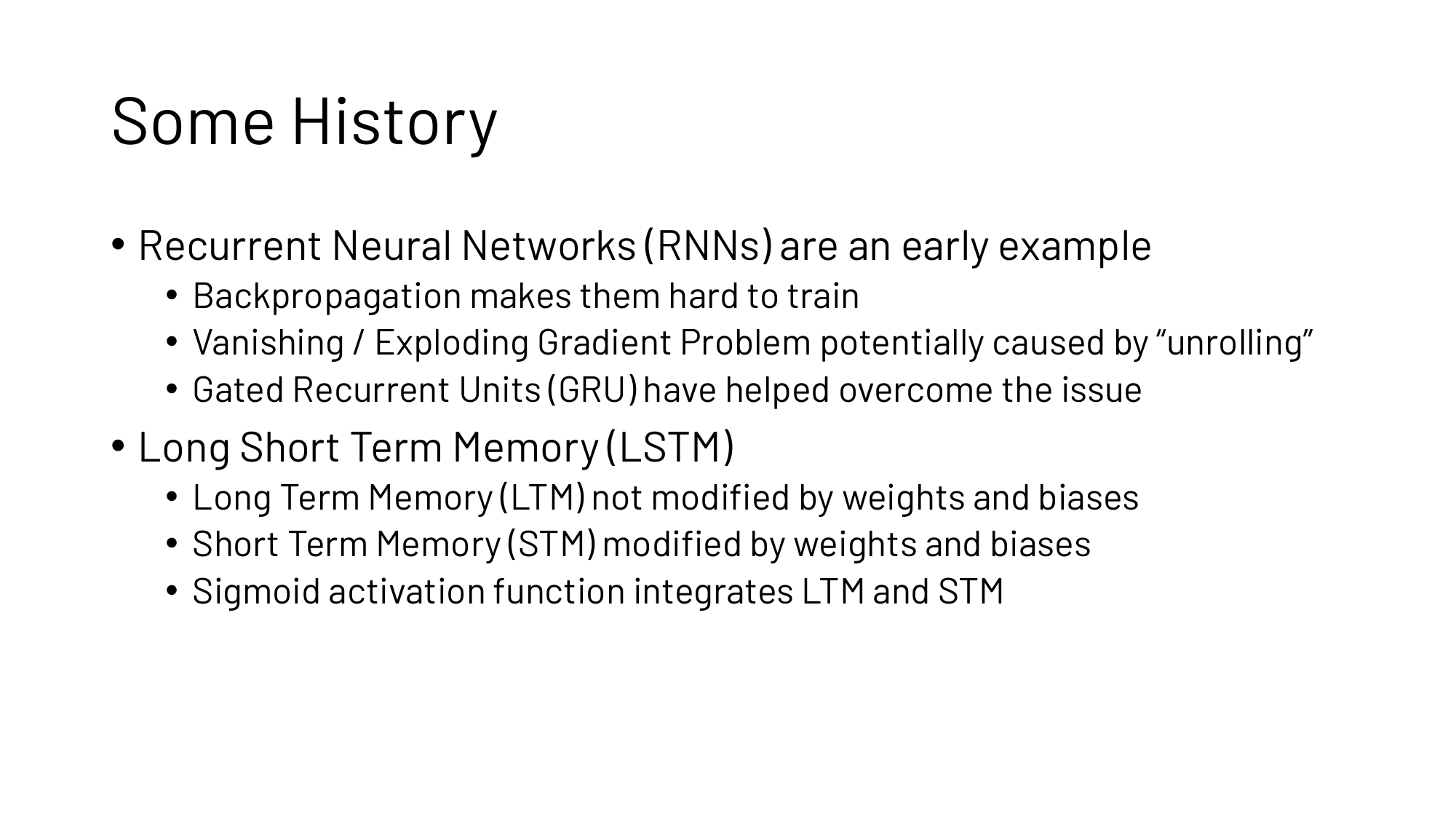

# Some History
Recurrent Neural Networks (RNNs) are an early example
Backpropagation makes them hard to train
Vanishing / Exploding Gradient Problem potentially caused by “unrolling”
Gated Recurrent Units (GRU) have helped overcome the issue
Long Short Term Memory (LSTM)
Long Term Memory (LTM) not modified by weights and biases
Short Term Memory (STM) modified by weights and biases
Sigmoid activation function integrates LTM and STM